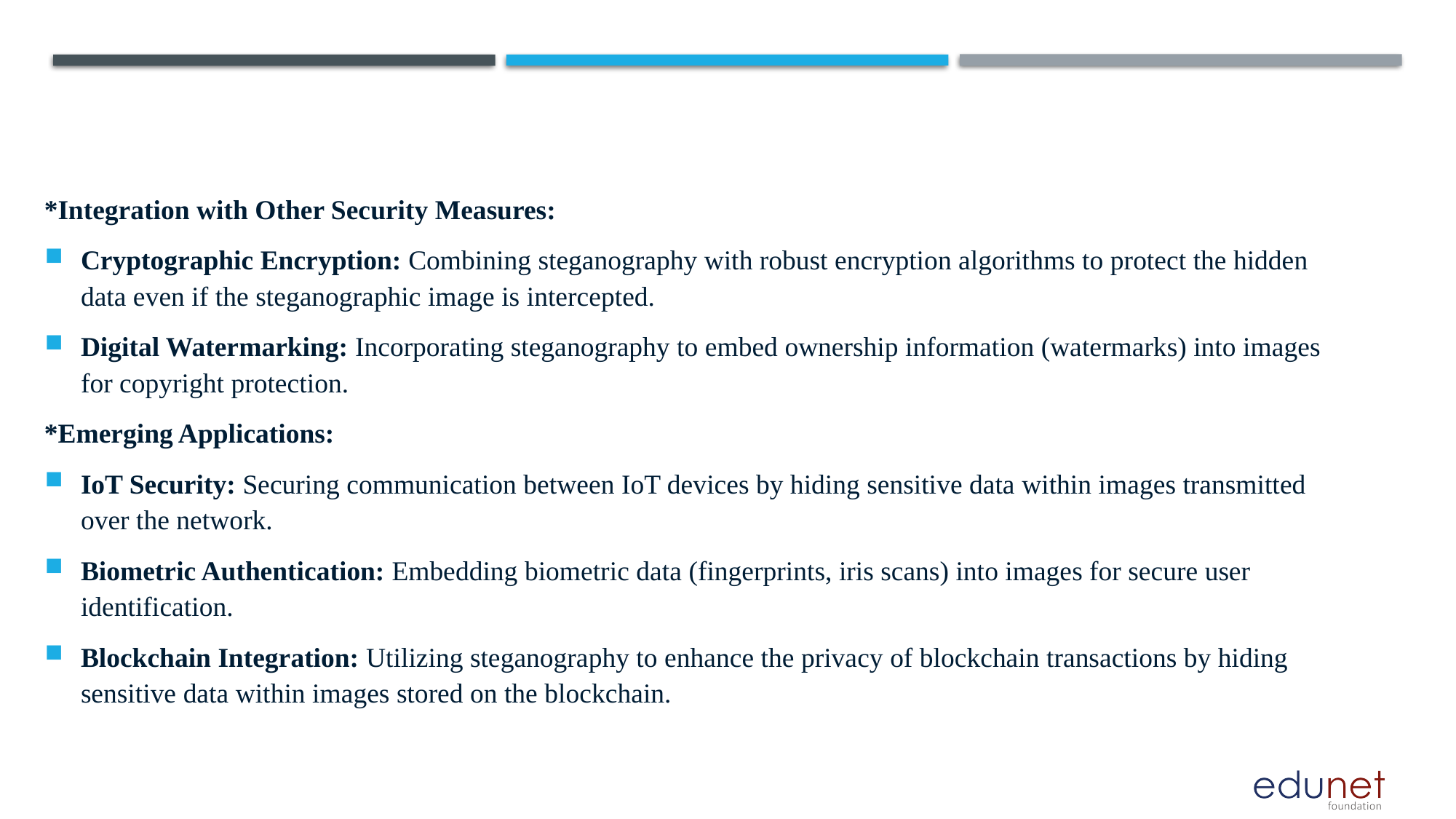

*Integration with Other Security Measures:
Cryptographic Encryption: Combining steganography with robust encryption algorithms to protect the hidden data even if the steganographic image is intercepted.
Digital Watermarking: Incorporating steganography to embed ownership information (watermarks) into images for copyright protection.
*Emerging Applications:
IoT Security: Securing communication between IoT devices by hiding sensitive data within images transmitted over the network.
Biometric Authentication: Embedding biometric data (fingerprints, iris scans) into images for secure user identification.
Blockchain Integration: Utilizing steganography to enhance the privacy of blockchain transactions by hiding sensitive data within images stored on the blockchain.